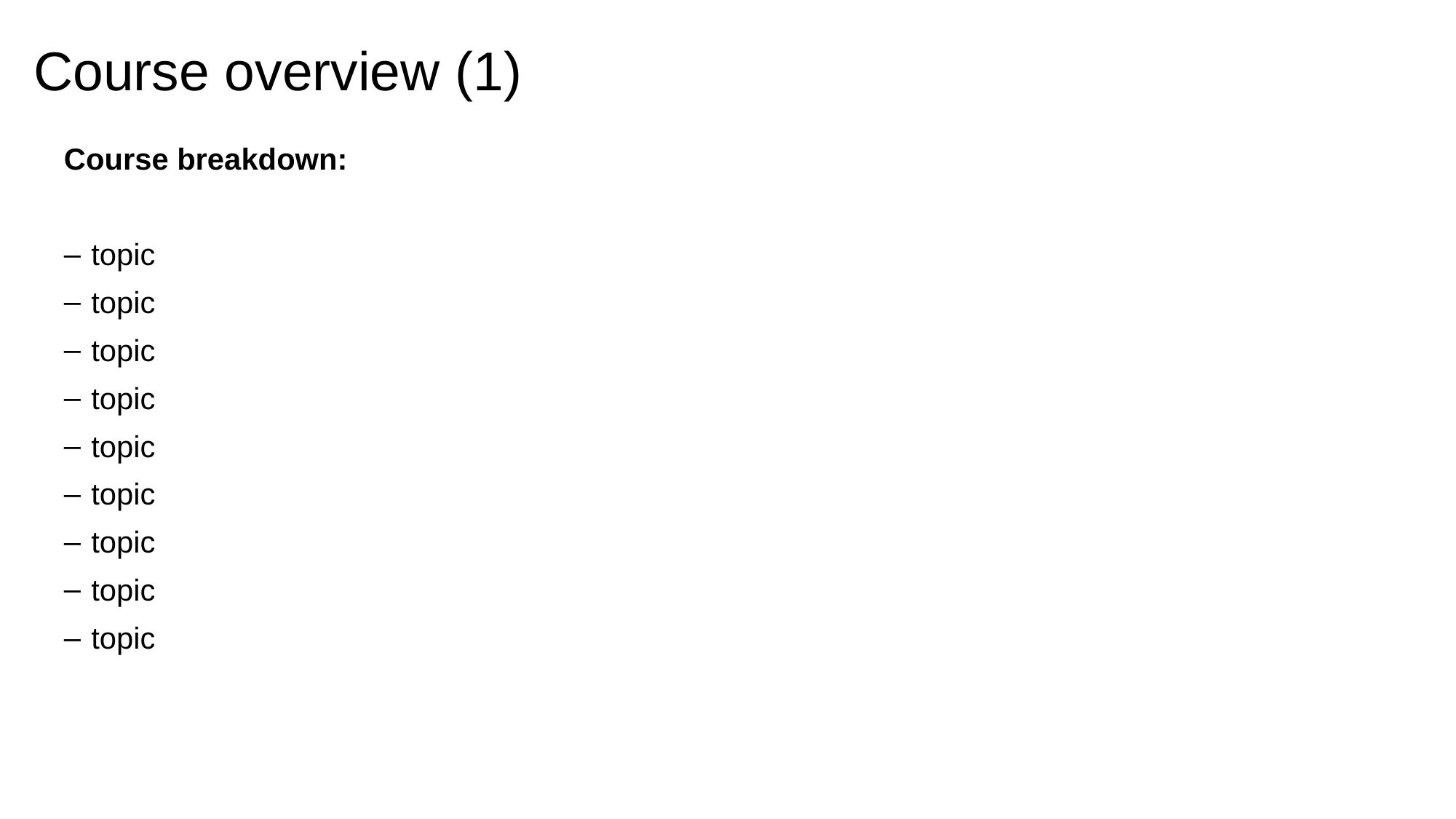

# Course overview (1)
Course breakdown:

topic
topic
topic
topic
topic
topic
topic
topic
topic